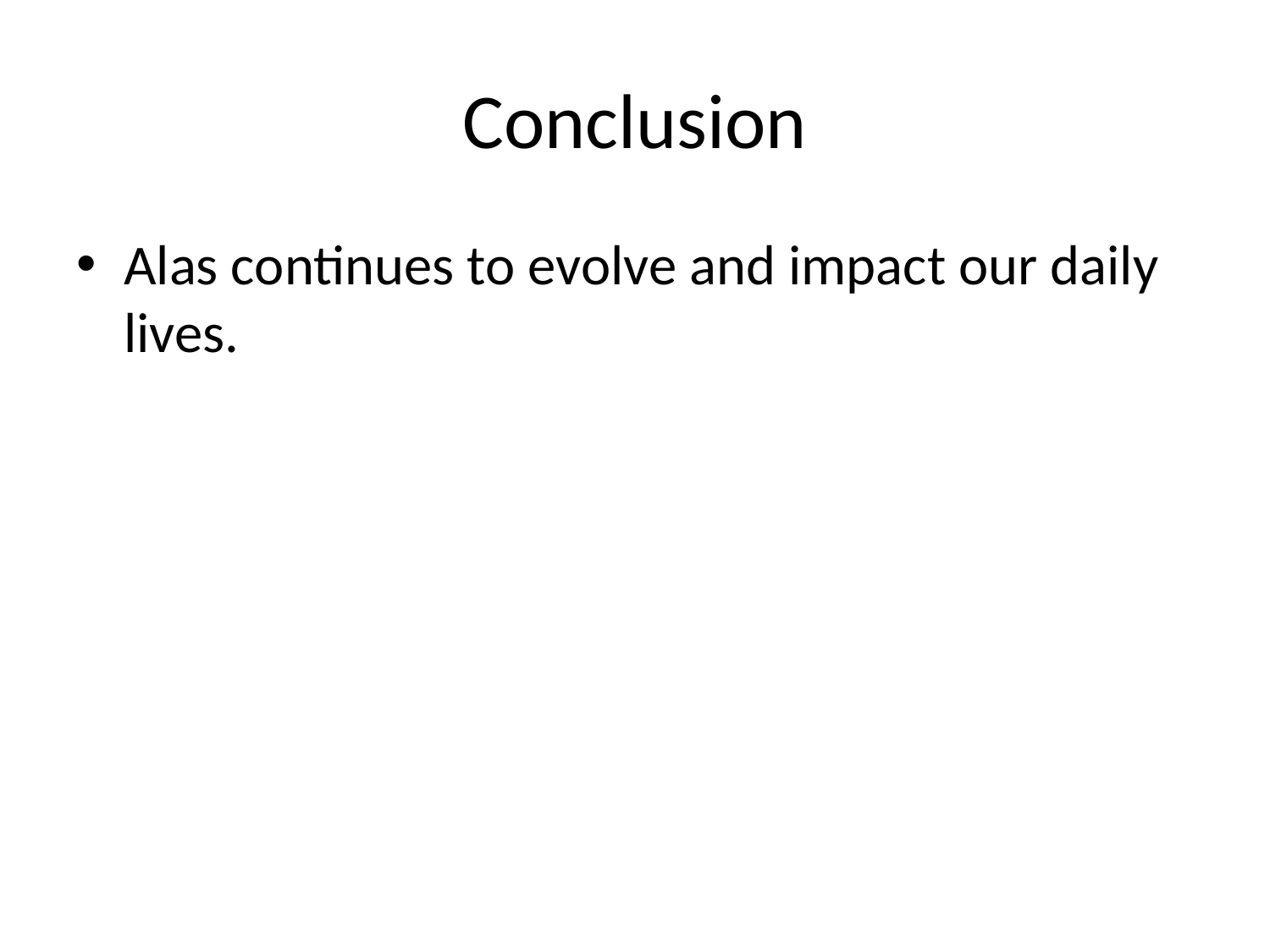

# Conclusion
Alas continues to evolve and impact our daily lives.